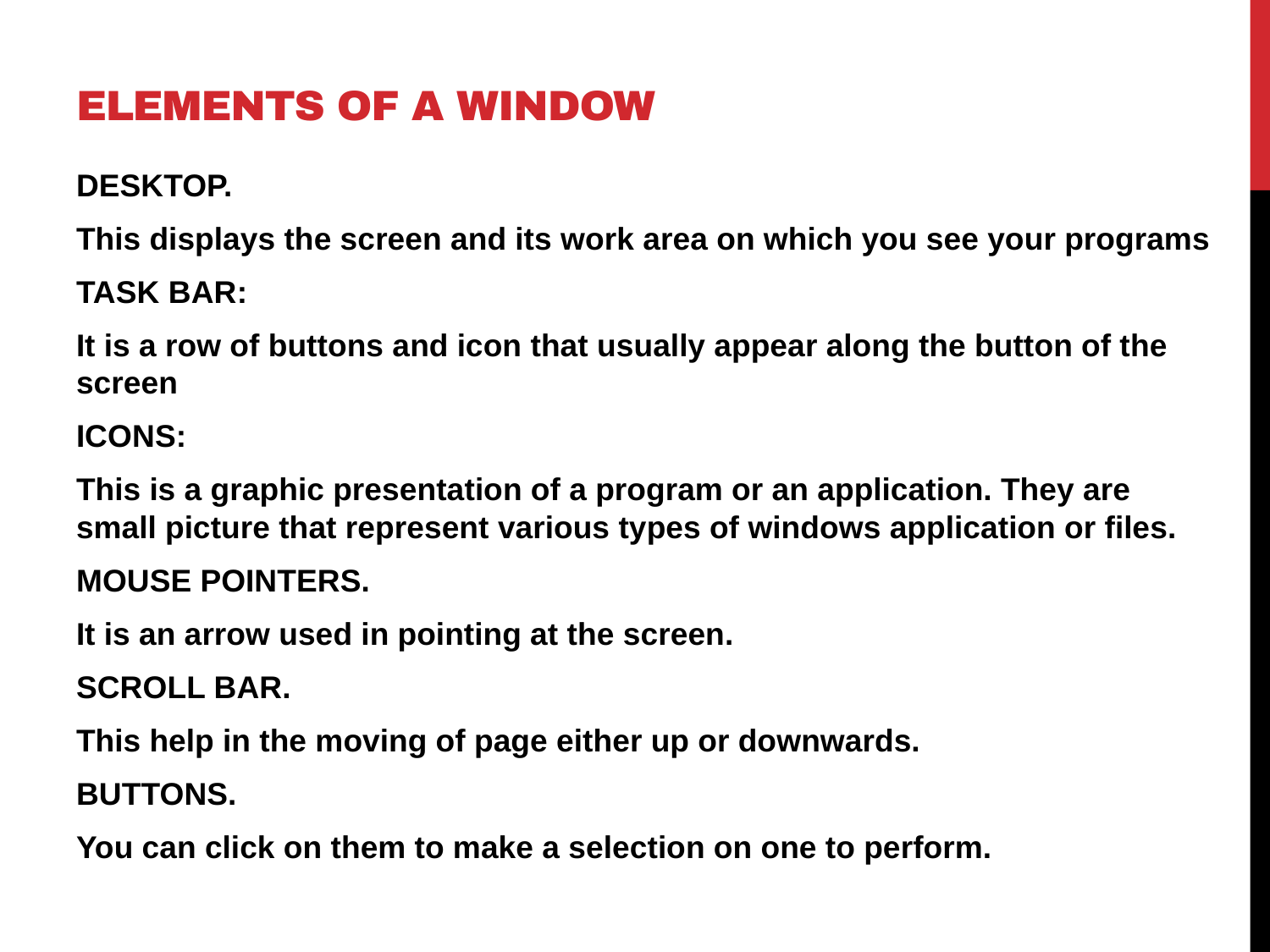

# ELEMENTS OF A WINDOW
DESKTOP.
This displays the screen and its work area on which you see your programs
TASK BAR:
It is a row of buttons and icon that usually appear along the button of the screen
ICONS:
This is a graphic presentation of a program or an application. They are small picture that represent various types of windows application or files.
MOUSE POINTERS.
It is an arrow used in pointing at the screen.
SCROLL BAR.
This help in the moving of page either up or downwards.
BUTTONS.
You can click on them to make a selection on one to perform.